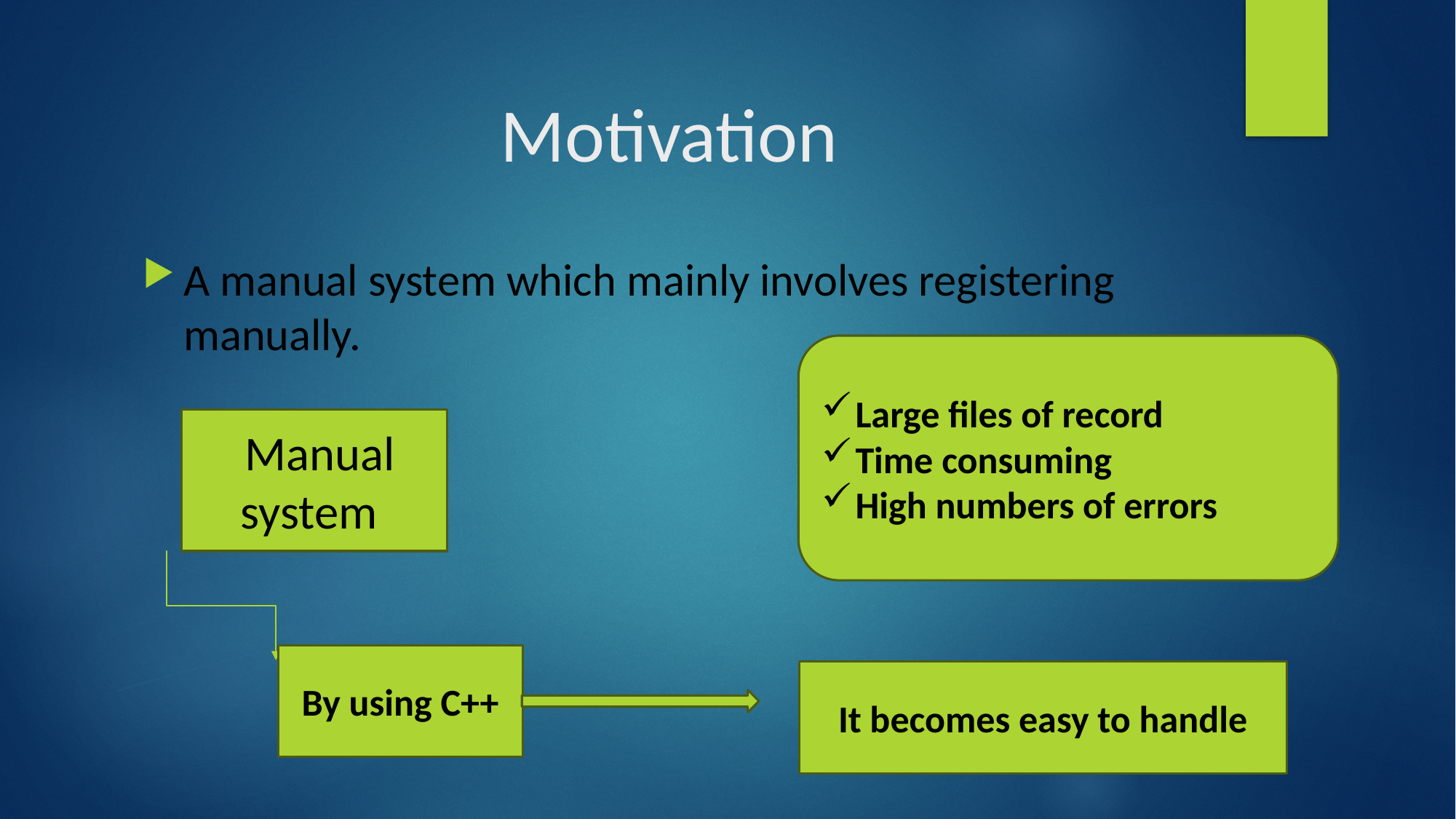

# Motivation
A manual system which mainly involves registering manually.

Large files of record
Time consuming
High numbers of errors
 Manual system
By using C++
It becomes easy to handle